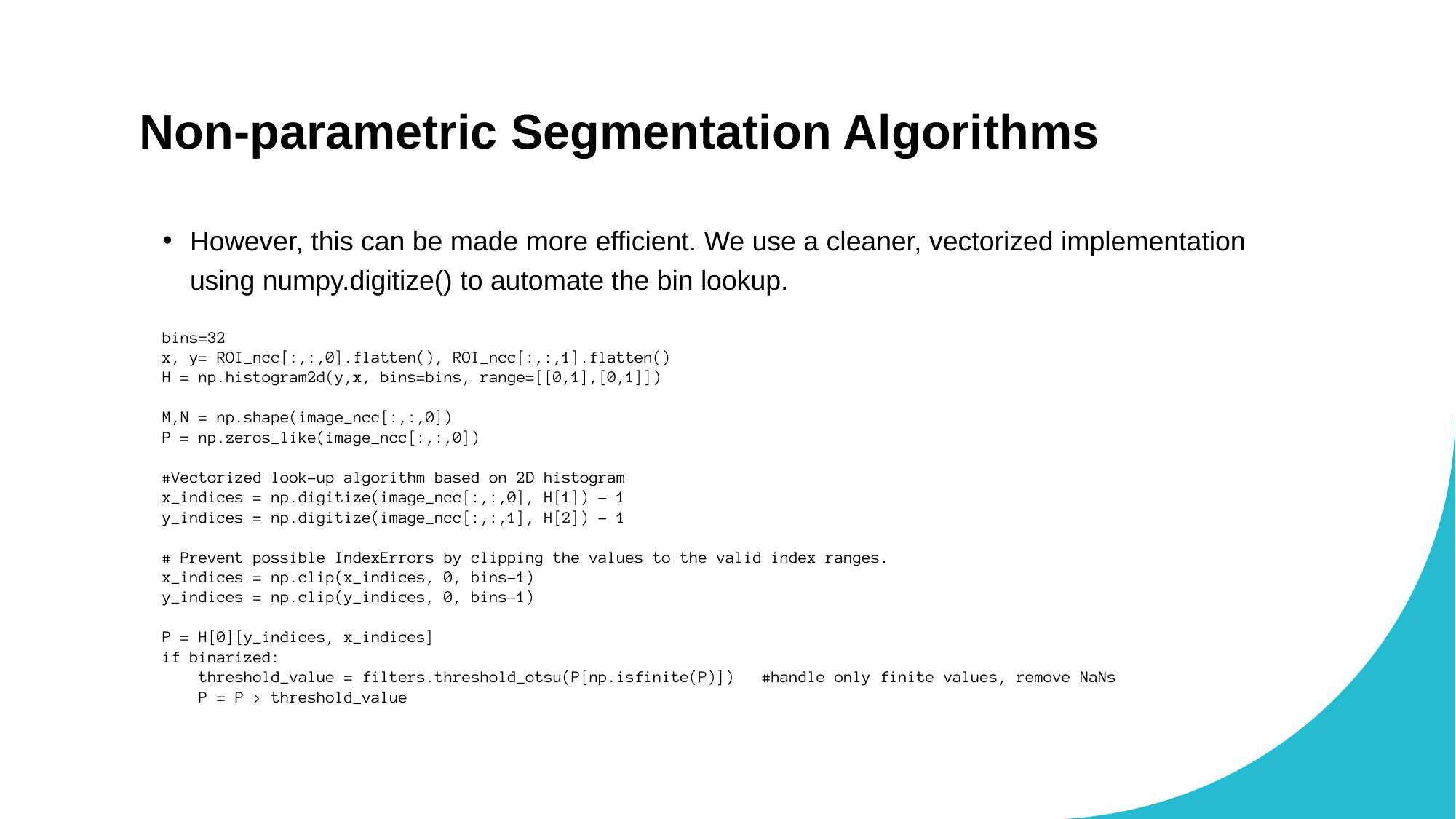

# Non-parametric Segmentation Algorithms
However, this can be made more efficient. We use a cleaner, vectorized implementation using numpy.digitize() to automate the bin lookup.
bins=32
x, y= ROI_ncc[:,:,0].flatten(), ROI_ncc[:,:,1].flatten()
H = np.histogram2d(y,x, bins=bins, range=[[0,1],[0,1]])

M,N = np.shape(image_ncc[:,:,0])
P = np.zeros_like(image_ncc[:,:,0])

#Vectorized look-up algorithm based on 2D histogram
x_indices = np.digitize(image_ncc[:,:,0], H[1]) - 1
y_indices = np.digitize(image_ncc[:,:,1], H[2]) - 1
# Prevent possible IndexErrors by clipping the values to the valid index ranges.
x_indices = np.clip(x_indices, 0, bins-1)
y_indices = np.clip(y_indices, 0, bins-1)
P = H[0][y_indices, x_indices]
if binarized:
    threshold_value = filters.threshold_otsu(P[np.isfinite(P)])   #handle only finite values, remove NaNs
    P = P > threshold_value